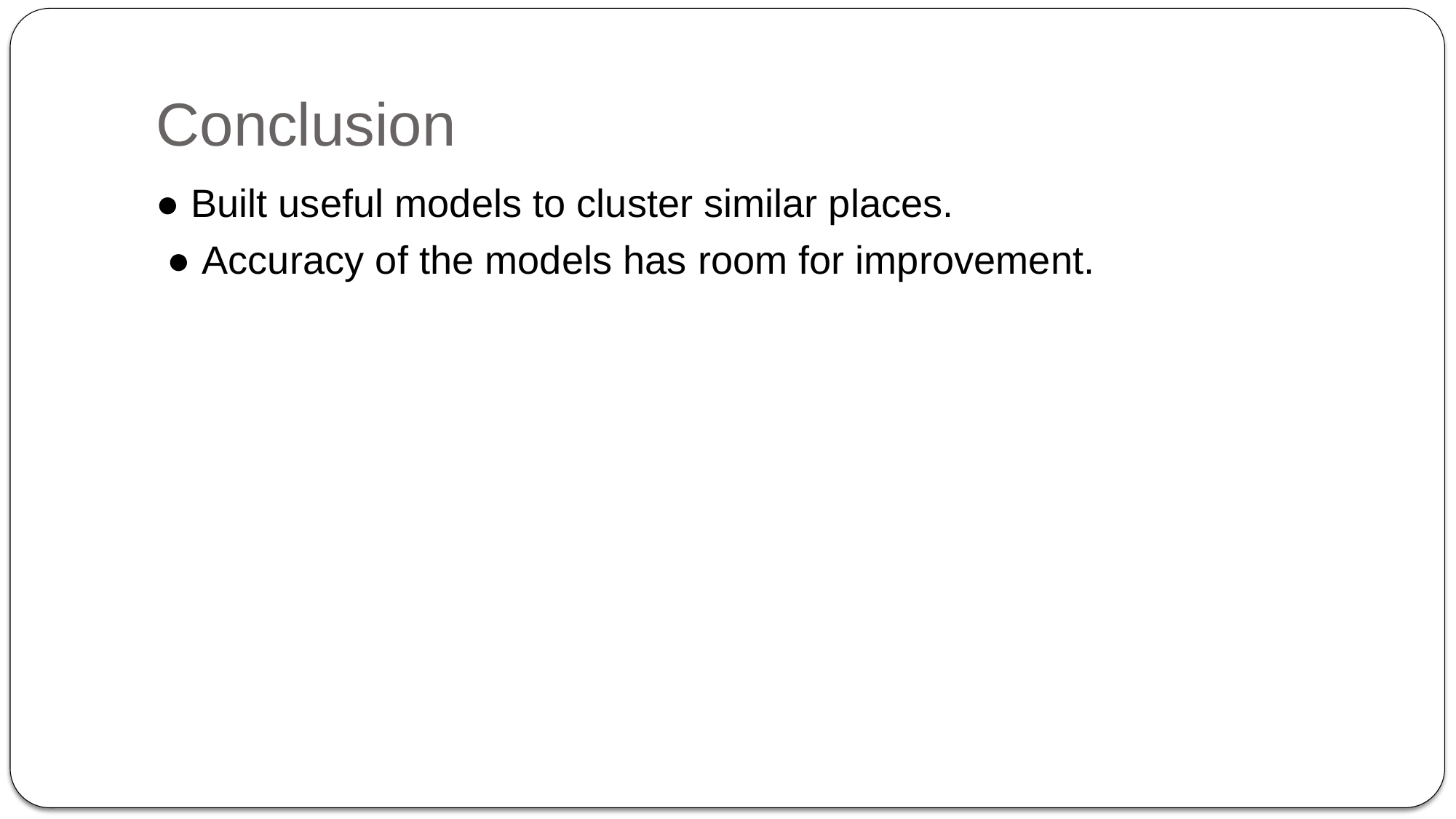

# Conclusion
● Built useful models to cluster similar places.
 ● Accuracy of the models has room for improvement.